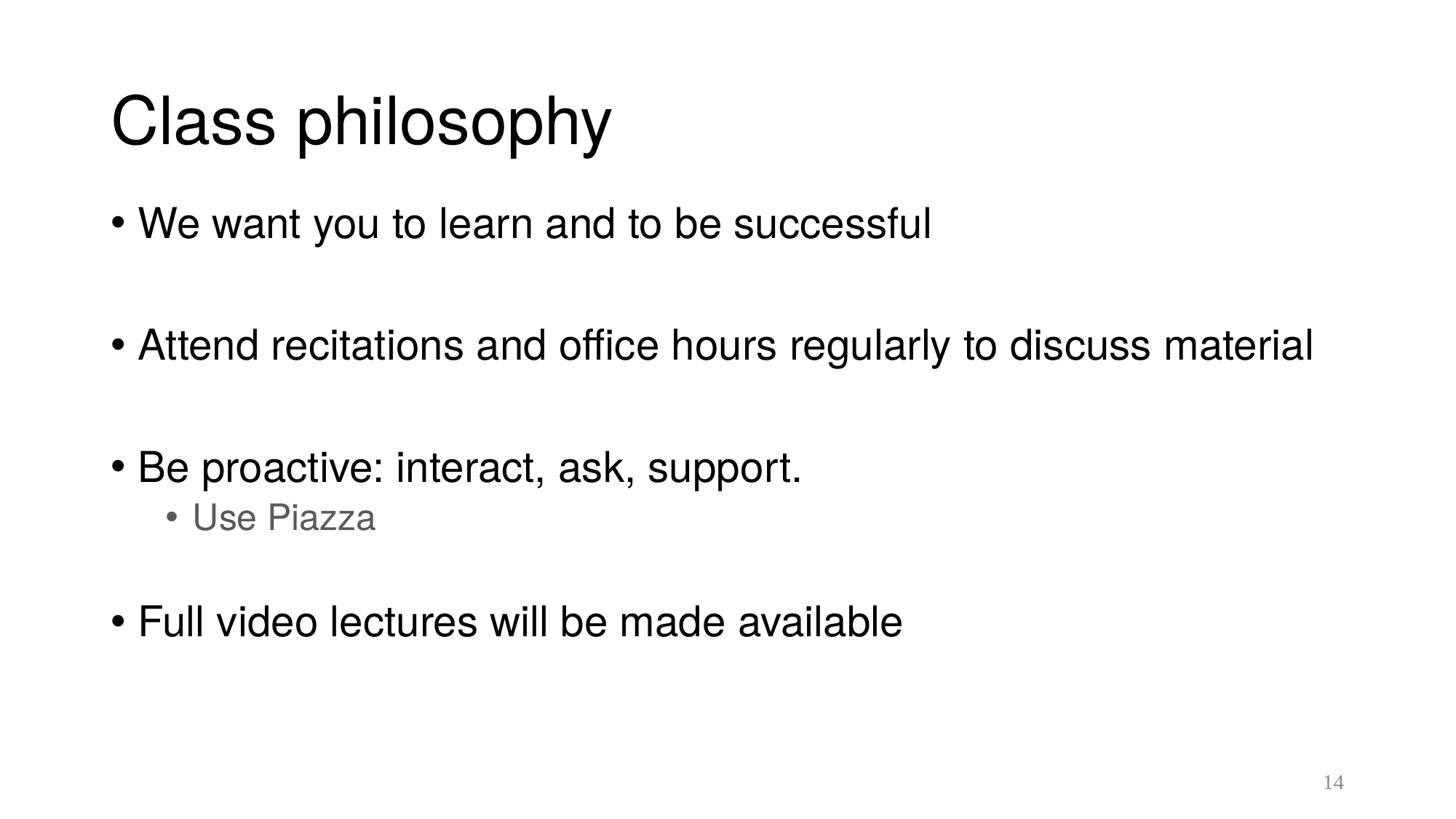

# Class philosophy
We want you to learn and to be successful

Attend recitations and office hours regularly to discuss material

Be proactive: interact, ask, support.
Use Piazza

Full video lectures will be made available
14